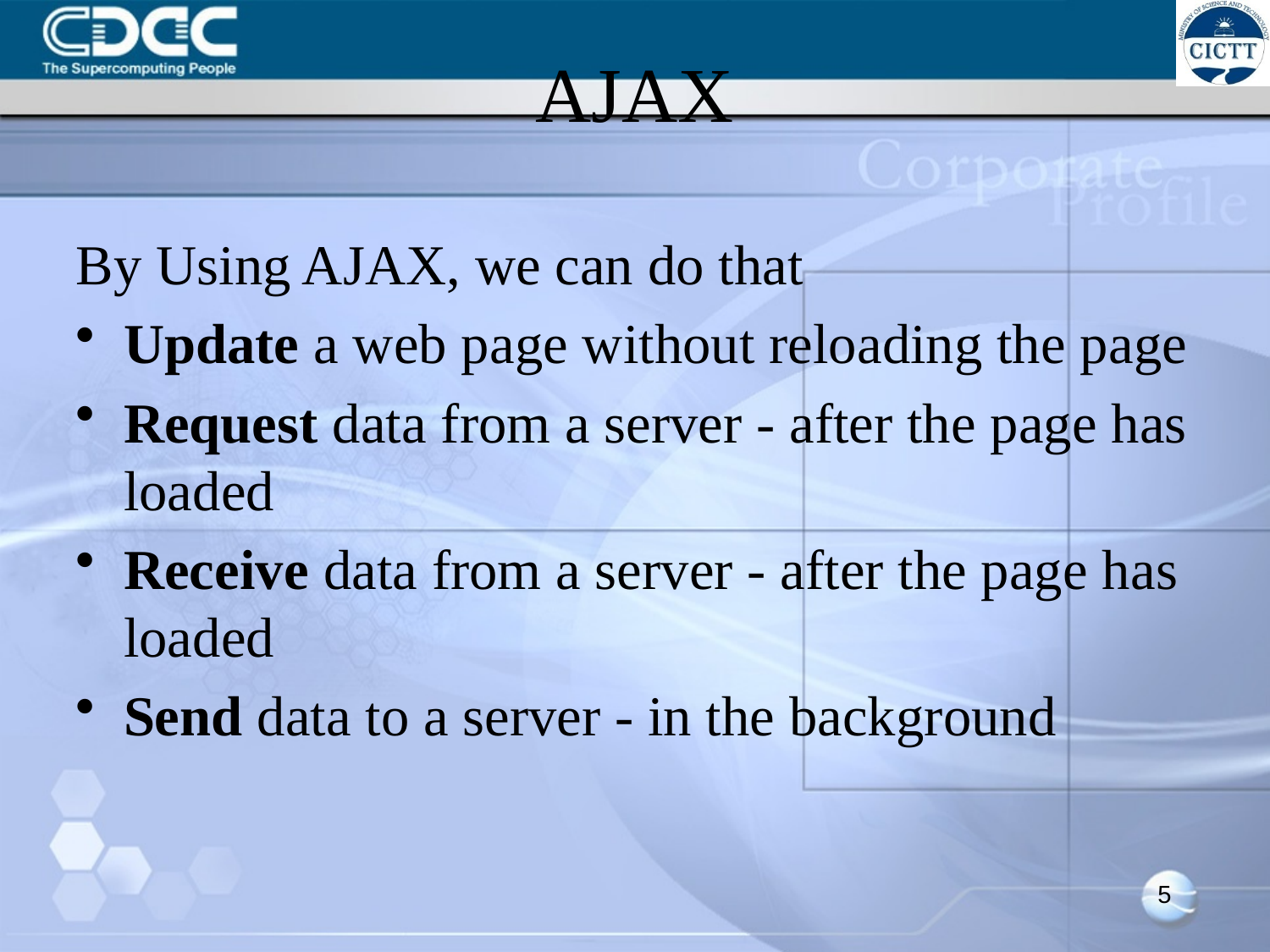

# AJAX
By Using AJAX, we can do that
Update a web page without reloading the page
Request data from a server - after the page has loaded
Receive data from a server - after the page has loaded
Send data to a server - in the background